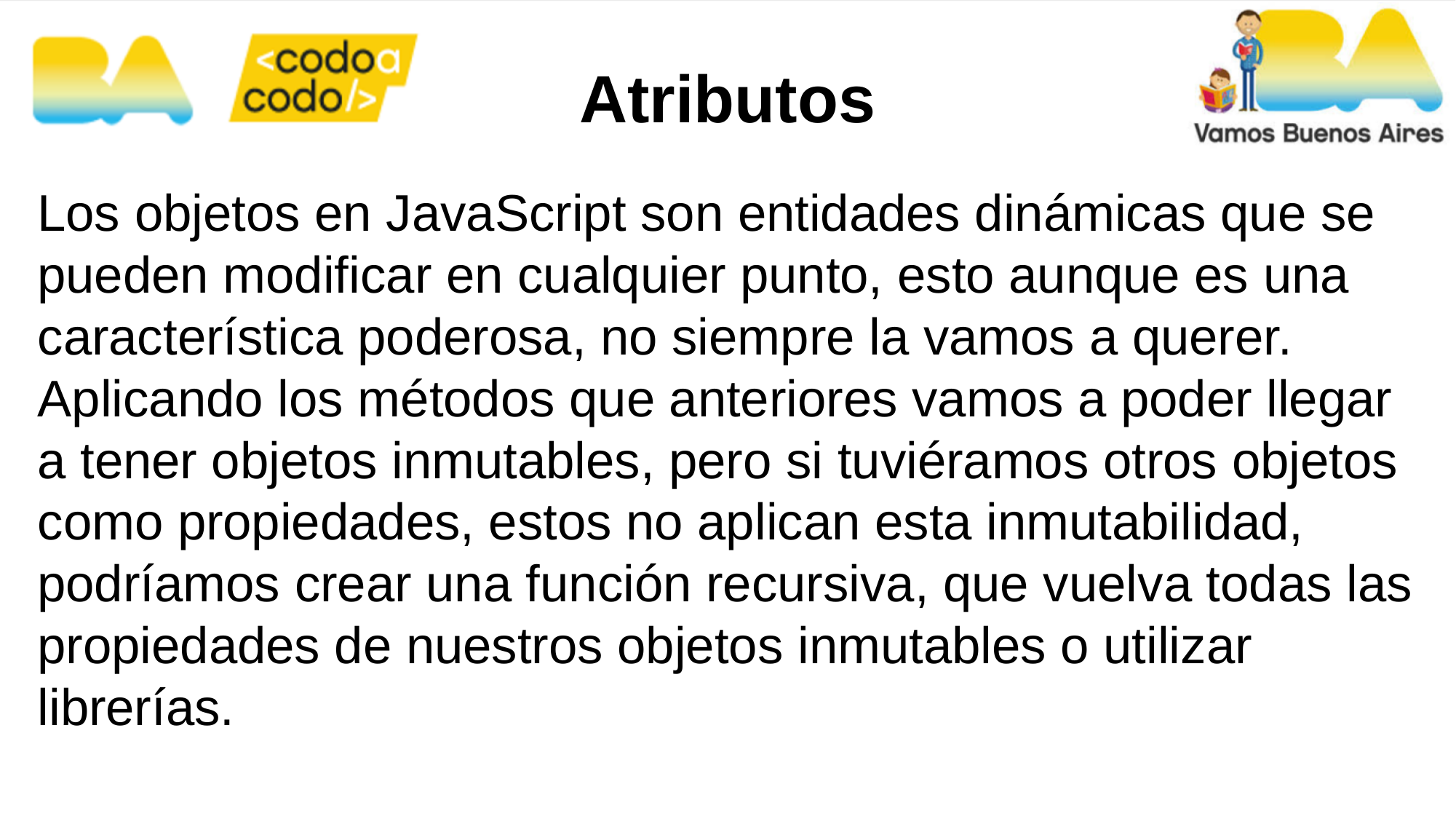

Atributos
Los objetos en JavaScript son entidades dinámicas que se pueden modificar en cualquier punto, esto aunque es una característica poderosa, no siempre la vamos a querer.
Aplicando los métodos que anteriores vamos a poder llegar a tener objetos inmutables, pero si tuviéramos otros objetos como propiedades, estos no aplican esta inmutabilidad, podríamos crear una función recursiva, que vuelva todas las propiedades de nuestros objetos inmutables o utilizar librerías.